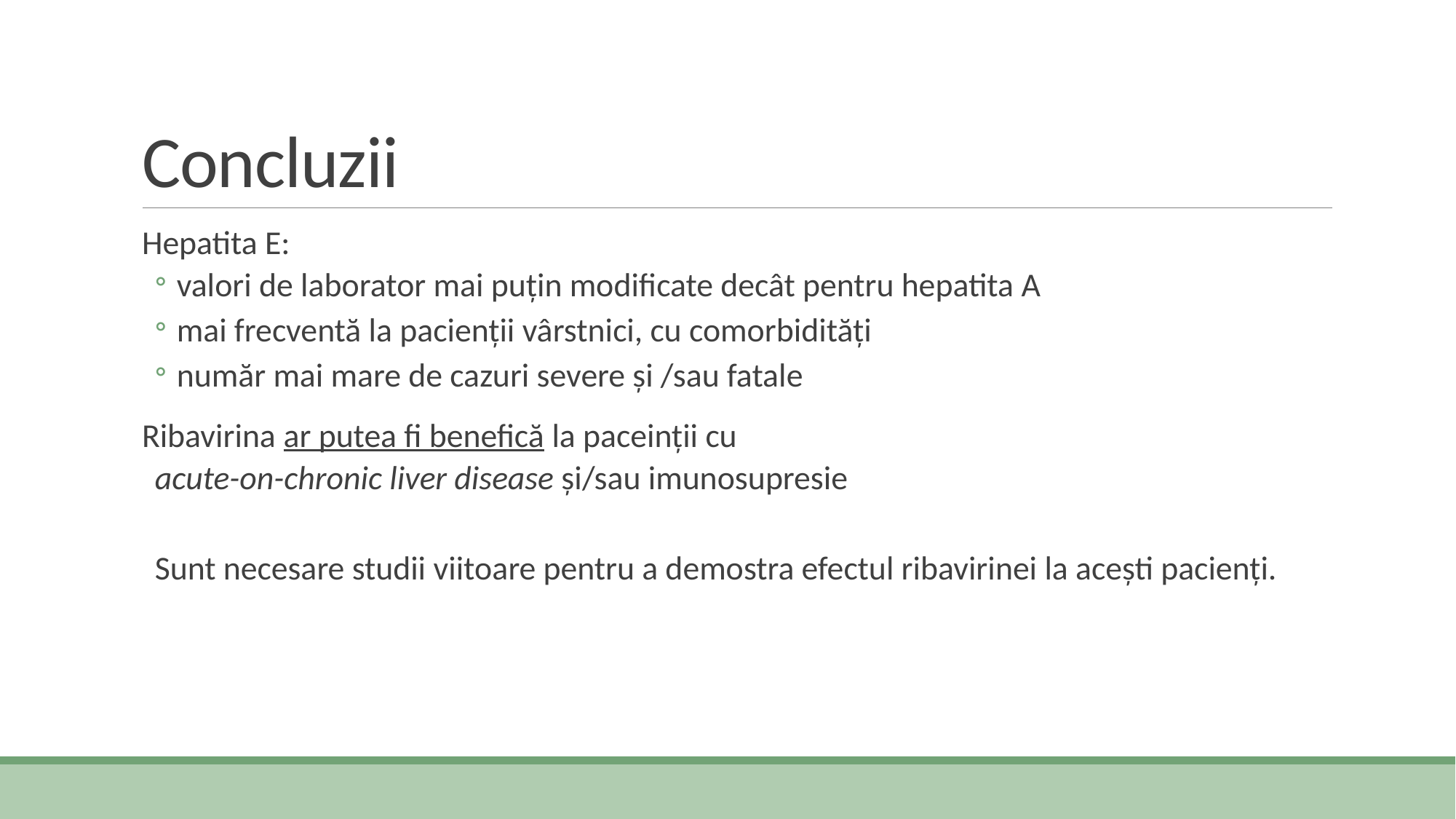

# Concluzii
Hepatita E:
valori de laborator mai puțin modificate decât pentru hepatita A
mai frecventă la pacienții vârstnici, cu comorbidități
număr mai mare de cazuri severe și /sau fatale
Ribavirina ar putea fi benefică la paceinții cu
acute-on-chronic liver disease și/sau imunosupresie

Sunt necesare studii viitoare pentru a demostra efectul ribavirinei la acești pacienți.